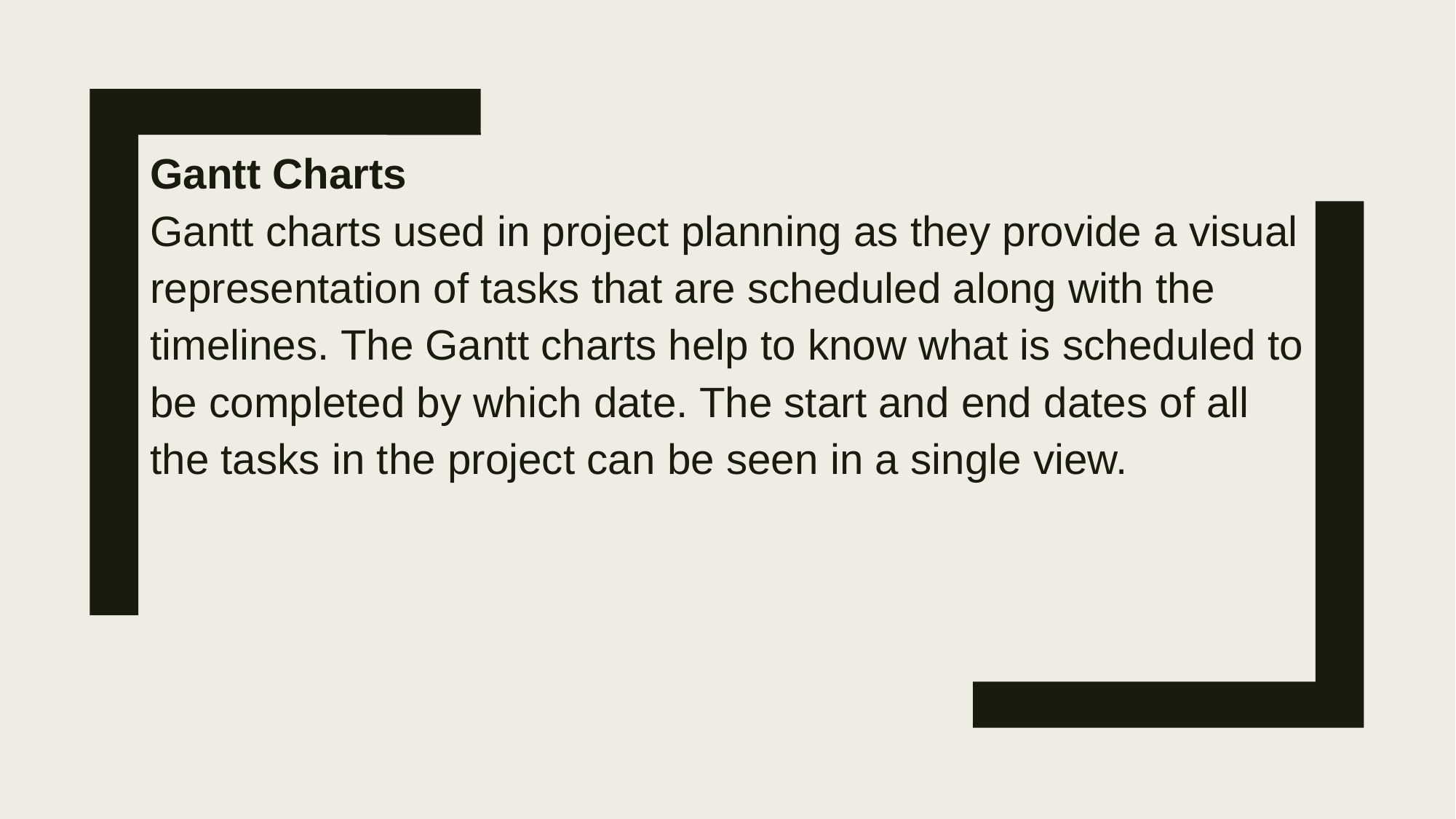

Gantt Charts
Gantt charts used in project planning as they provide a visual representation of tasks that are scheduled along with the timelines. The Gantt charts help to know what is scheduled to be completed by which date. The start and end dates of all the tasks in the project can be seen in a single view.